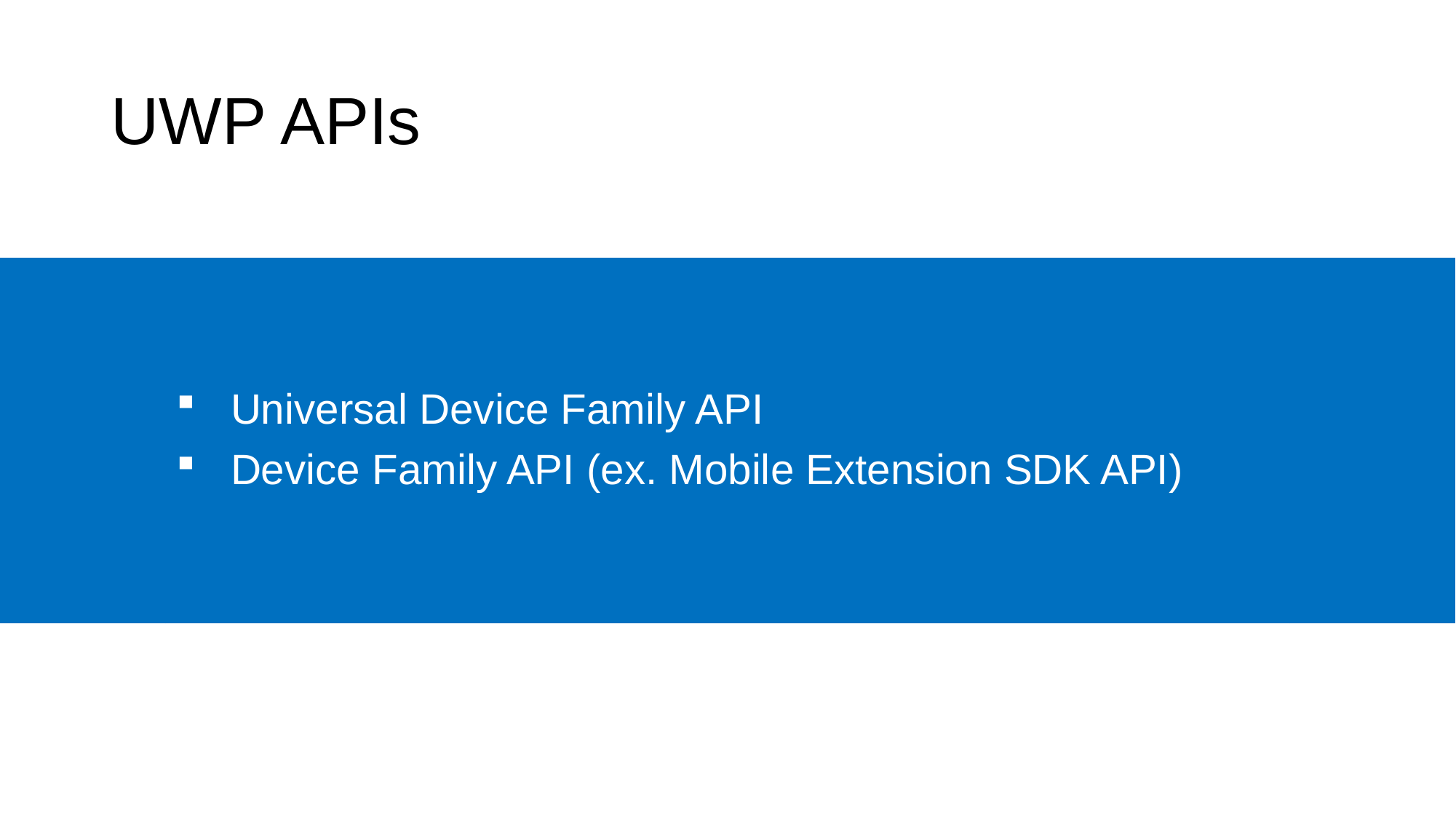

# UWP APIs
Universal Device Family API
Device Family API (ex. Mobile Extension SDK API)